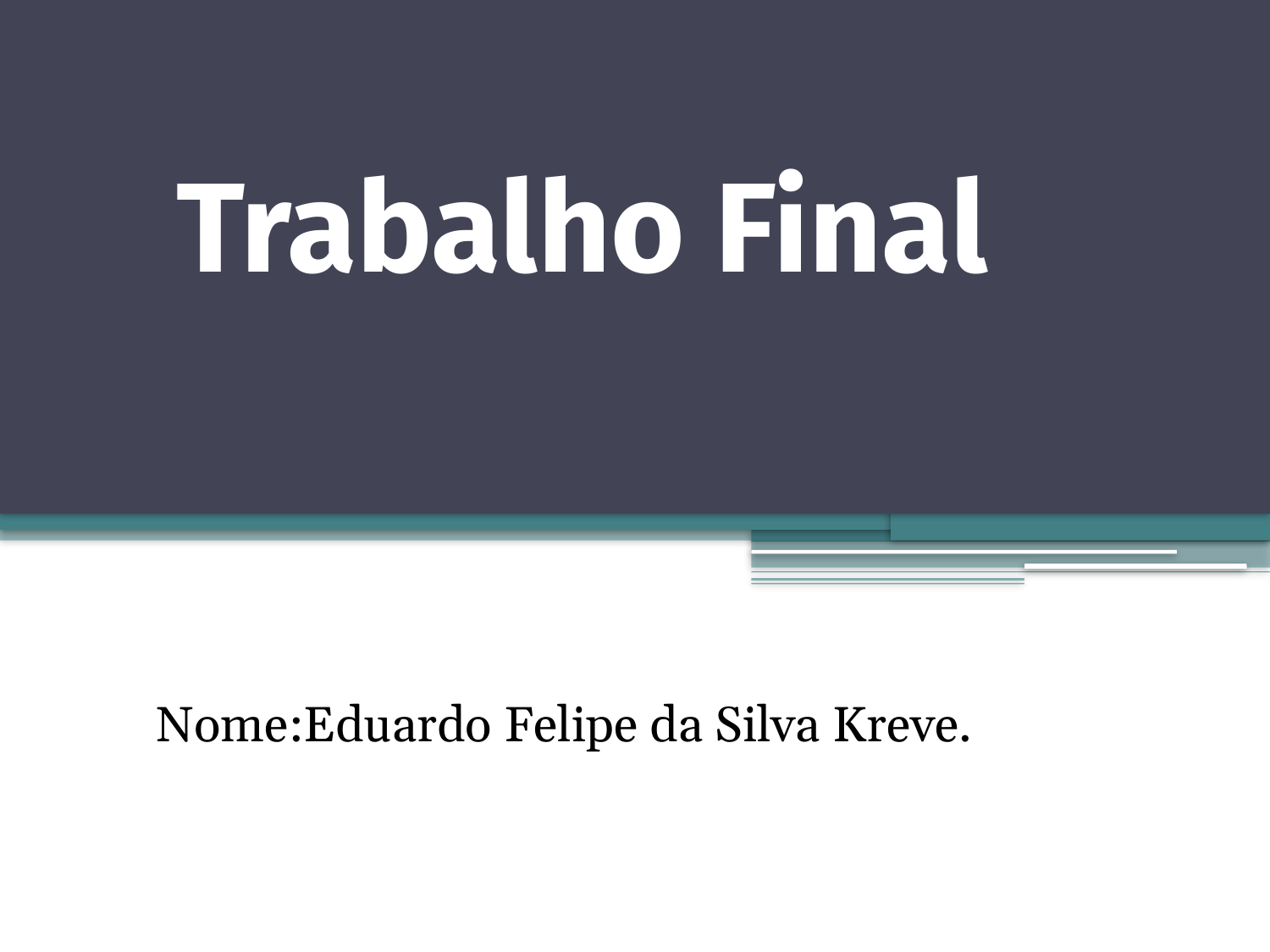

# Trabalho Final
Nome:Eduardo Felipe da Silva Kreve.